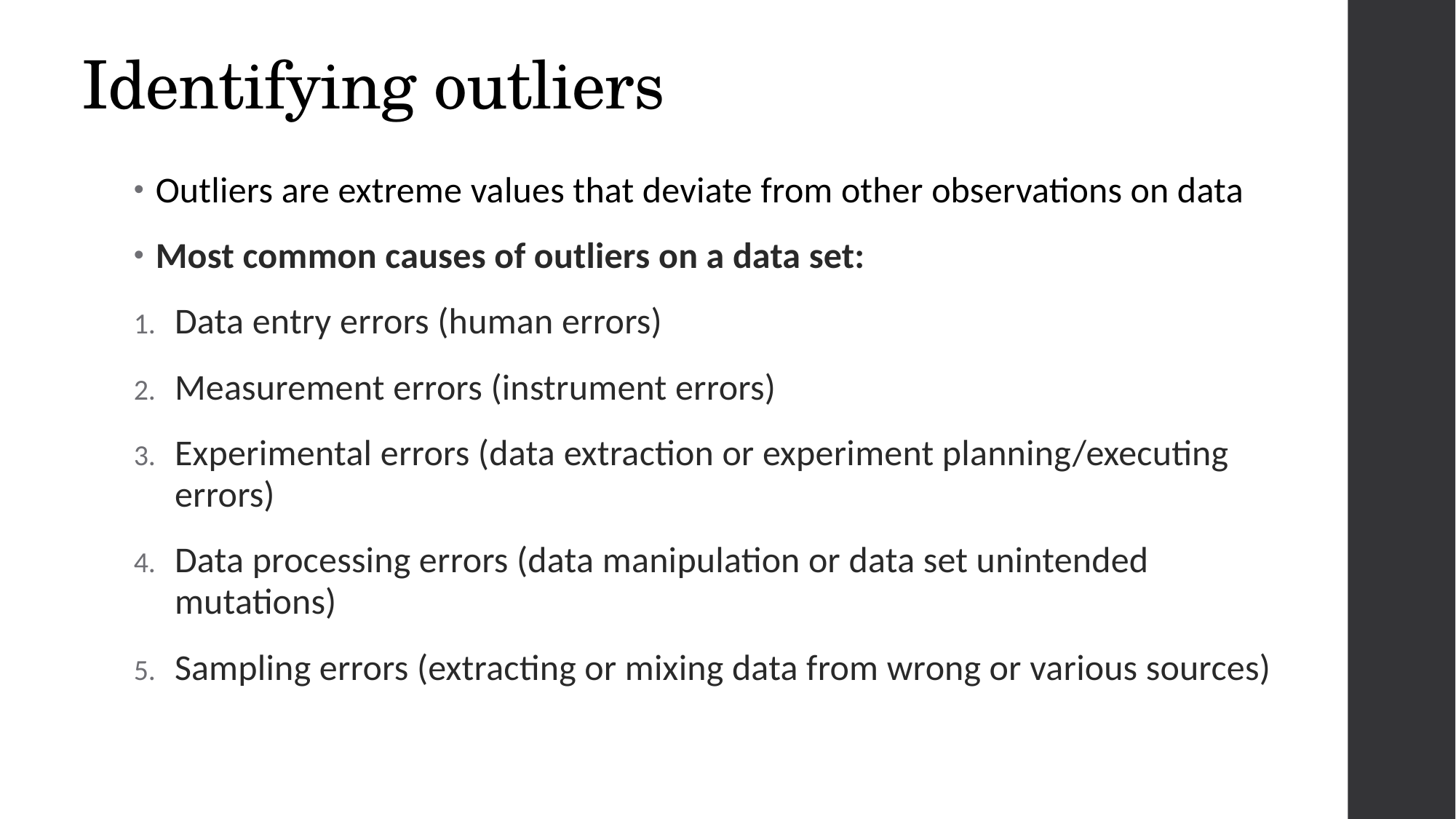

# Identifying outliers
Outliers are extreme values that deviate from other observations on data
Most common causes of outliers on a data set:
Data entry errors (human errors)
Measurement errors (instrument errors)
Experimental errors (data extraction or experiment planning/executing errors)
Data processing errors (data manipulation or data set unintended mutations)
Sampling errors (extracting or mixing data from wrong or various sources)